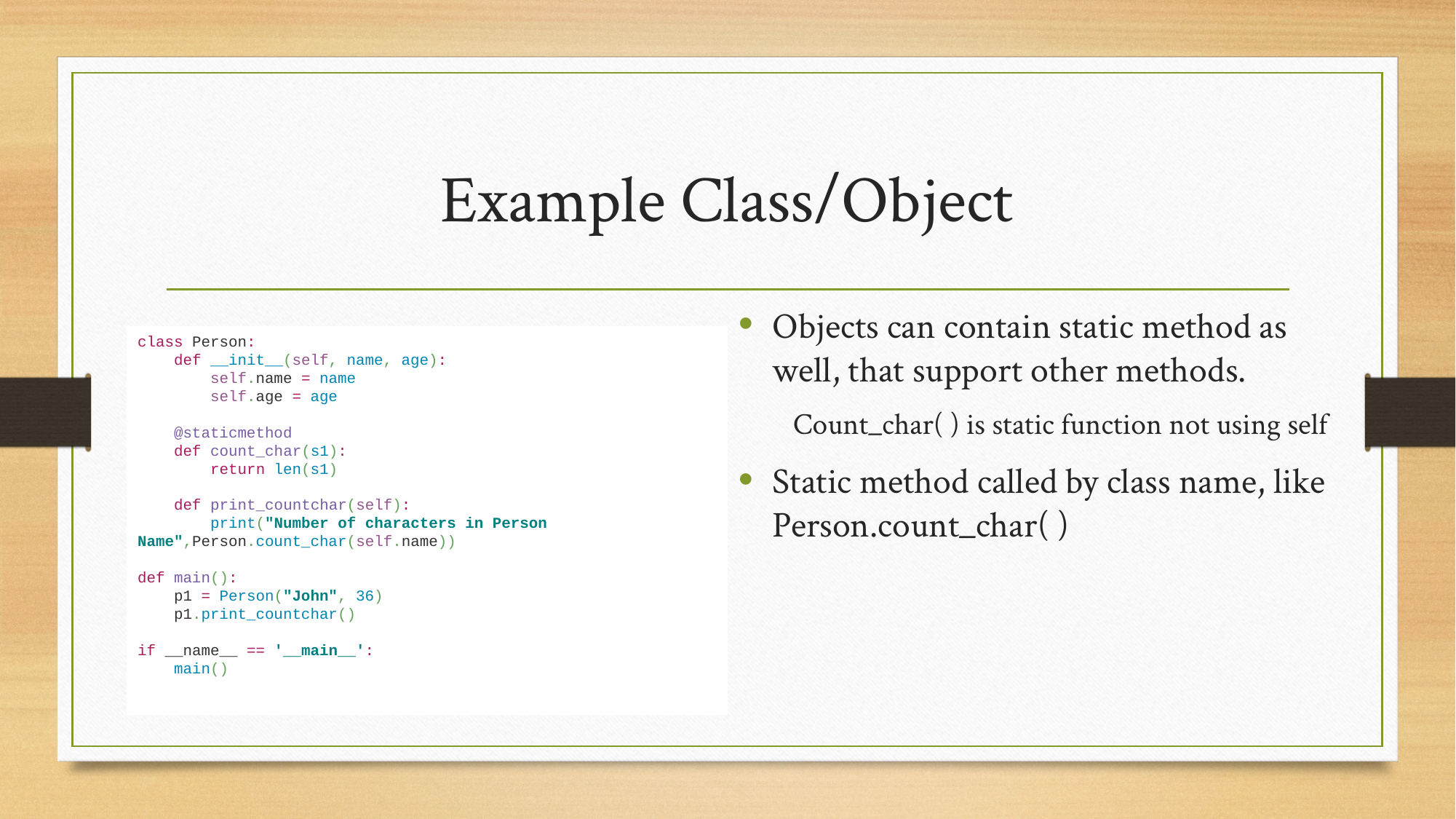

# Example Class/Object
Objects can contain static method as well, that support other methods.
Count_char( ) is static function not using self
Static method called by class name, like Person.count_char( )
class Person:
    def __init__(self, name, age):
        self.name = name
        self.age = age
    @staticmethod
    def count_char(s1):
        return len(s1)
    def print_countchar(self):
        print("Number of characters in Person Name",Person.count_char(self.name))
def main():
    p1 = Person("John", 36)
    p1.print_countchar()
if __name__ == '__main__':
    main()